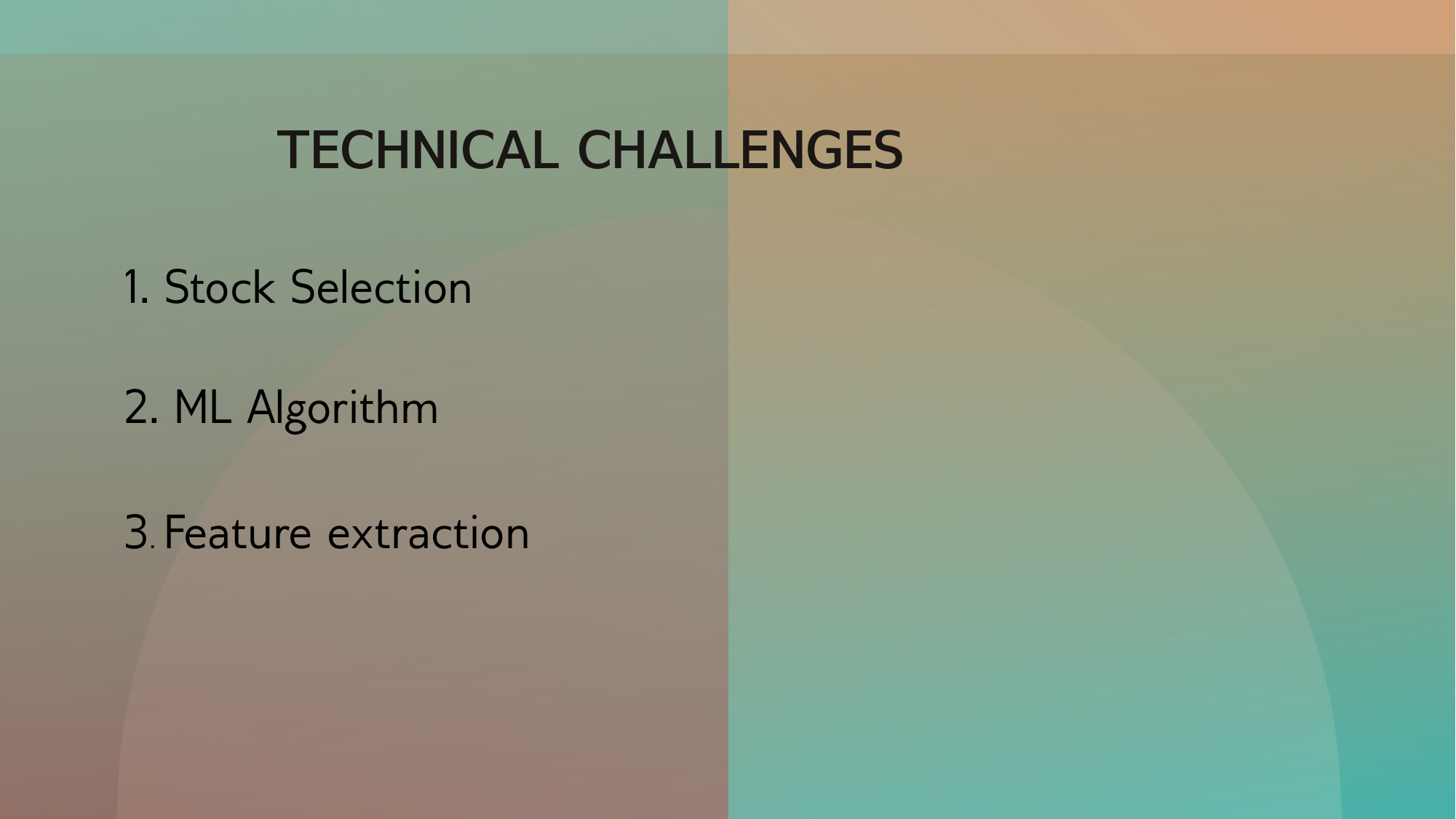

# TECHNICAL CHALLENGES

1. Stock Selection
2. ML Algorithm
3. Feature extraction